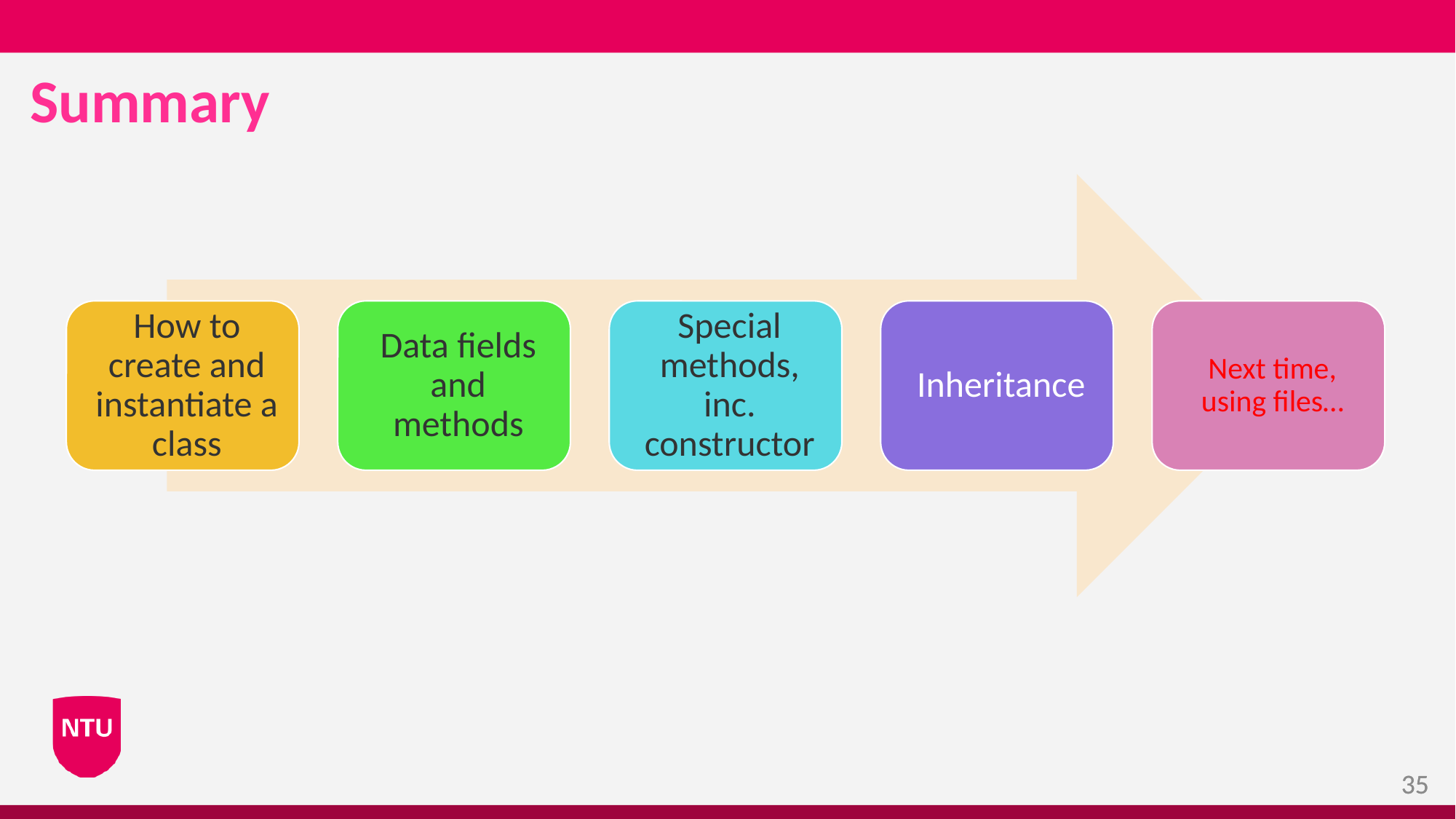

# Summary
How to create and instantiate a class
Data fields and methods
Special methods, inc. constructor
Inheritance
Next time, using files…